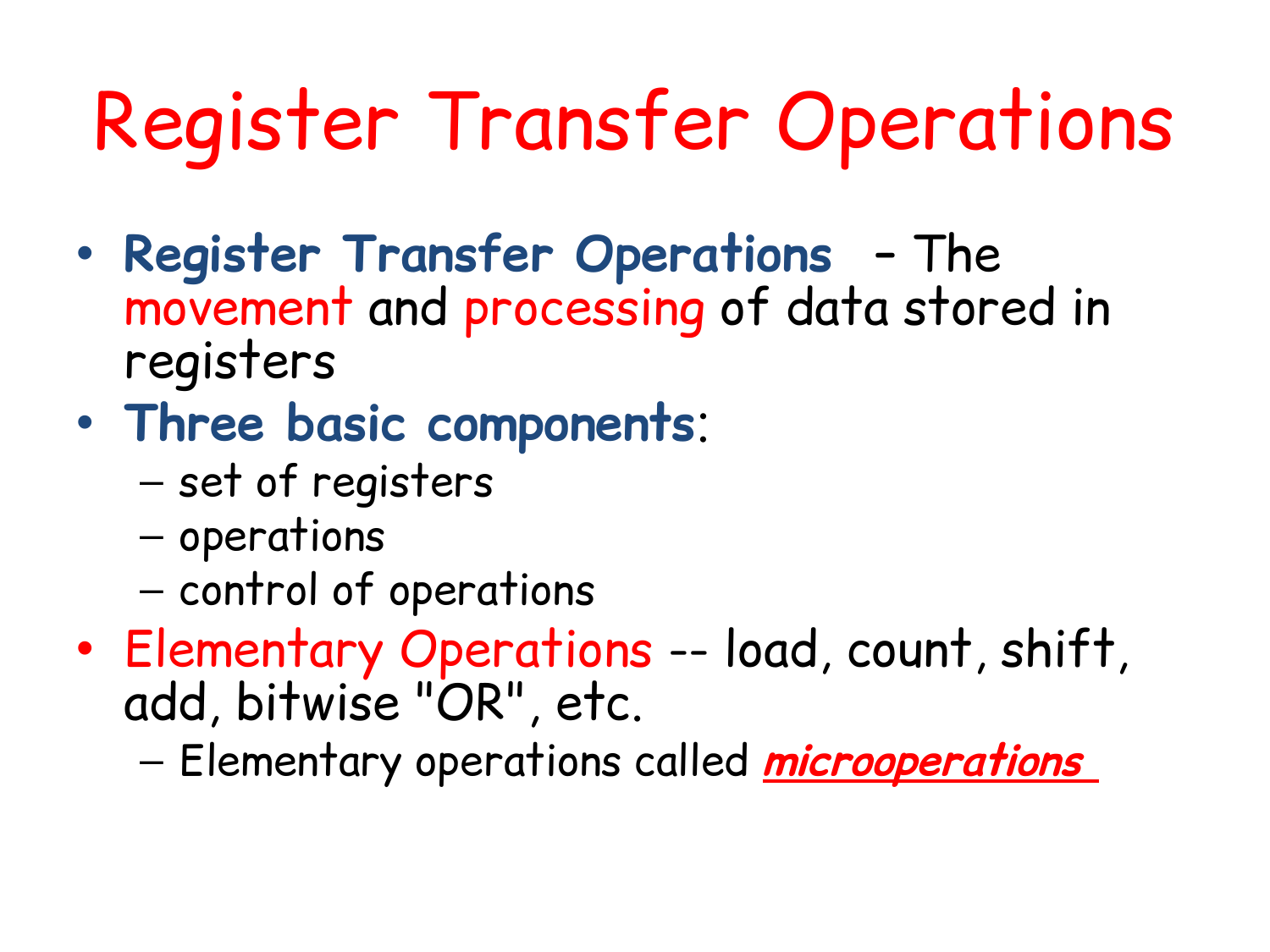

# Register Transfer Operations
Register Transfer Operations  – The movement and processing of data stored in registers
Three basic components:
set of registers
operations
control of operations
Elementary Operations -- load, count, shift, add, bitwise "OR", etc.
Elementary operations called microoperations